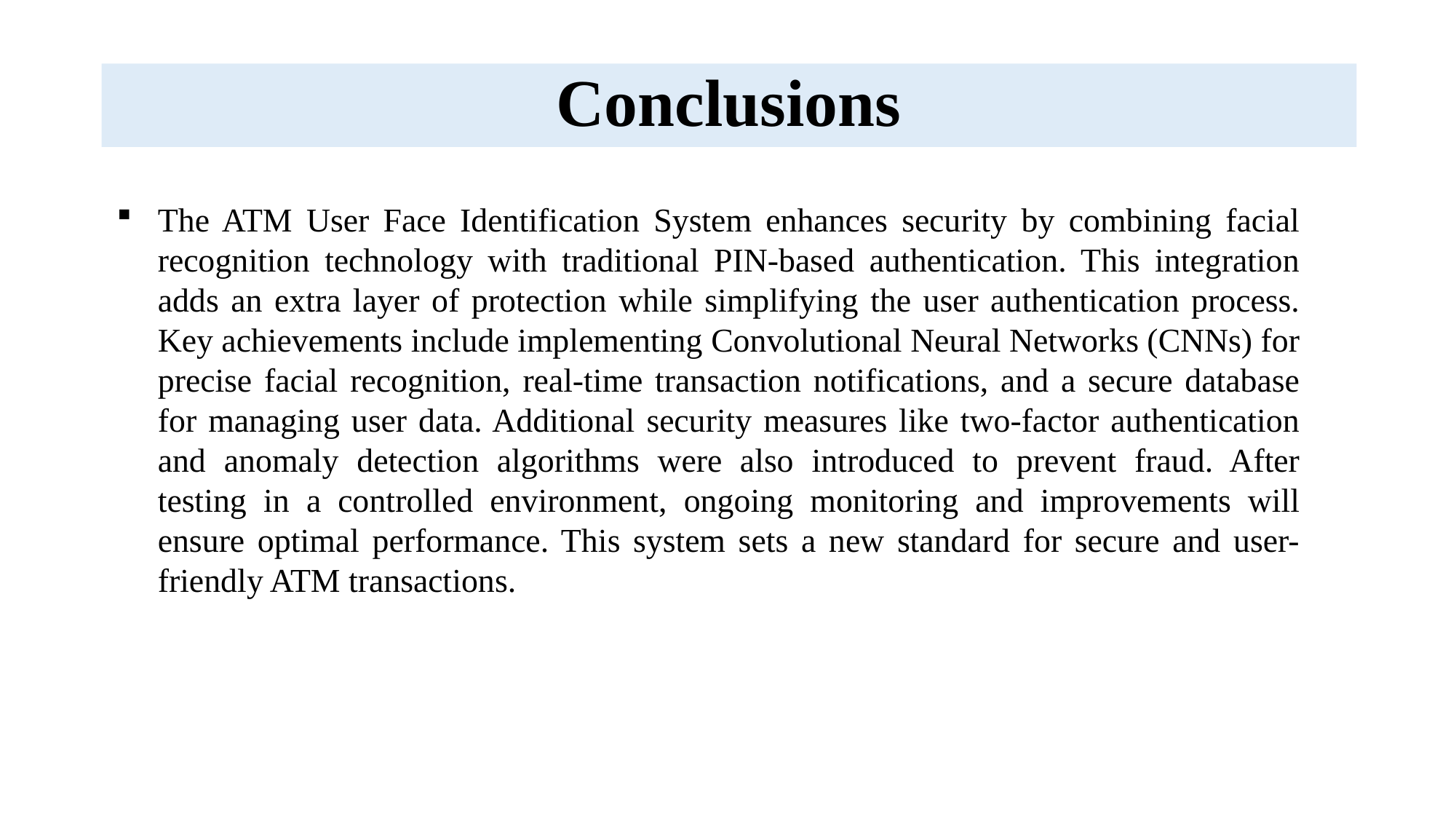

Conclusions
The ATM User Face Identification System enhances security by combining facial recognition technology with traditional PIN-based authentication. This integration adds an extra layer of protection while simplifying the user authentication process. Key achievements include implementing Convolutional Neural Networks (CNNs) for precise facial recognition, real-time transaction notifications, and a secure database for managing user data. Additional security measures like two-factor authentication and anomaly detection algorithms were also introduced to prevent fraud. After testing in a controlled environment, ongoing monitoring and improvements will ensure optimal performance. This system sets a new standard for secure and user-friendly ATM transactions.